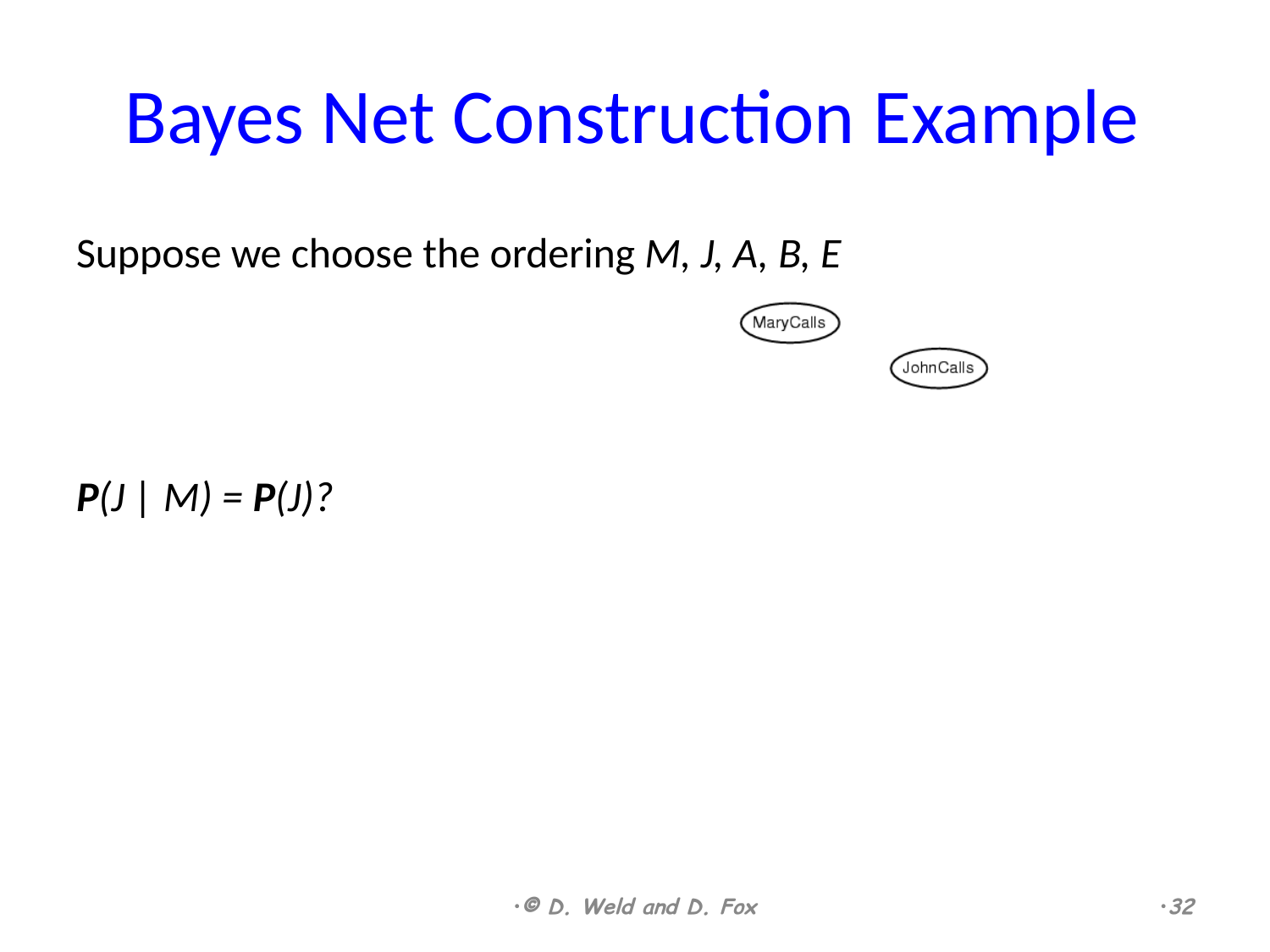

# Bayes Net Construction Example
Suppose we choose the ordering M, J, A, B, E

P(J | M) = P(J)?
•© D. Weld and D. Fox
•32